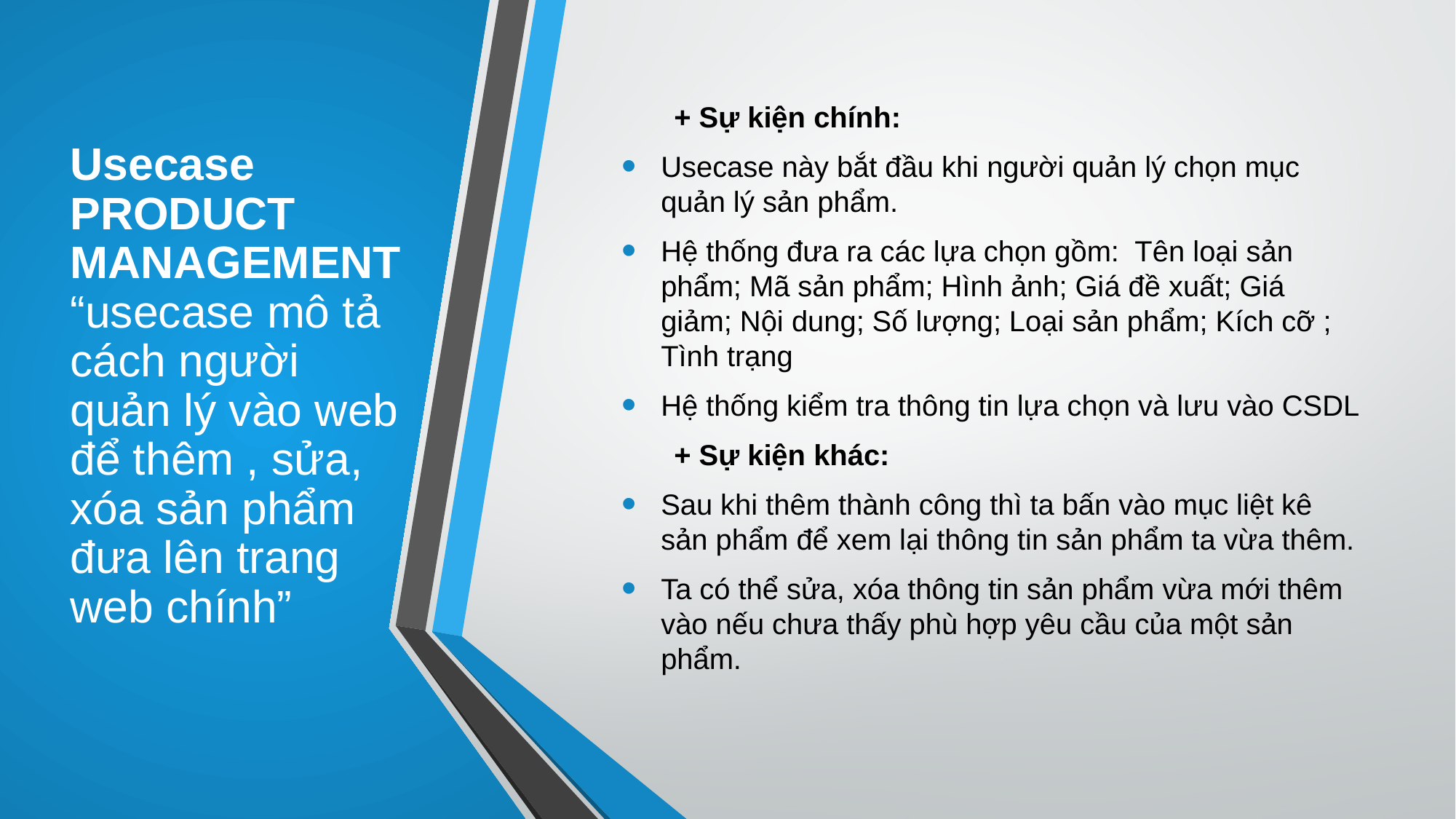

# Usecase PRODUCT MANAGEMENT “usecase mô tả cách người quản lý vào web để thêm , sửa, xóa sản phẩm đưa lên trang web chính”
+ Sự kiện chính:
Usecase này bắt đầu khi người quản lý chọn mục quản lý sản phẩm.
Hệ thống đưa ra các lựa chọn gồm:  Tên loại sản phẩm; Mã sản phẩm; Hình ảnh; Giá đề xuất; Giá giảm; Nội dung; Số lượng; Loại sản phẩm; Kích cỡ ; Tình trạng
Hệ thống kiểm tra thông tin lựa chọn và lưu vào CSDL
+ Sự kiện khác:
Sau khi thêm thành công thì ta bấn vào mục liệt kê sản phẩm để xem lại thông tin sản phẩm ta vừa thêm.
Ta có thể sửa, xóa thông tin sản phẩm vừa mới thêm vào nếu chưa thấy phù hợp yêu cầu của một sản phẩm.